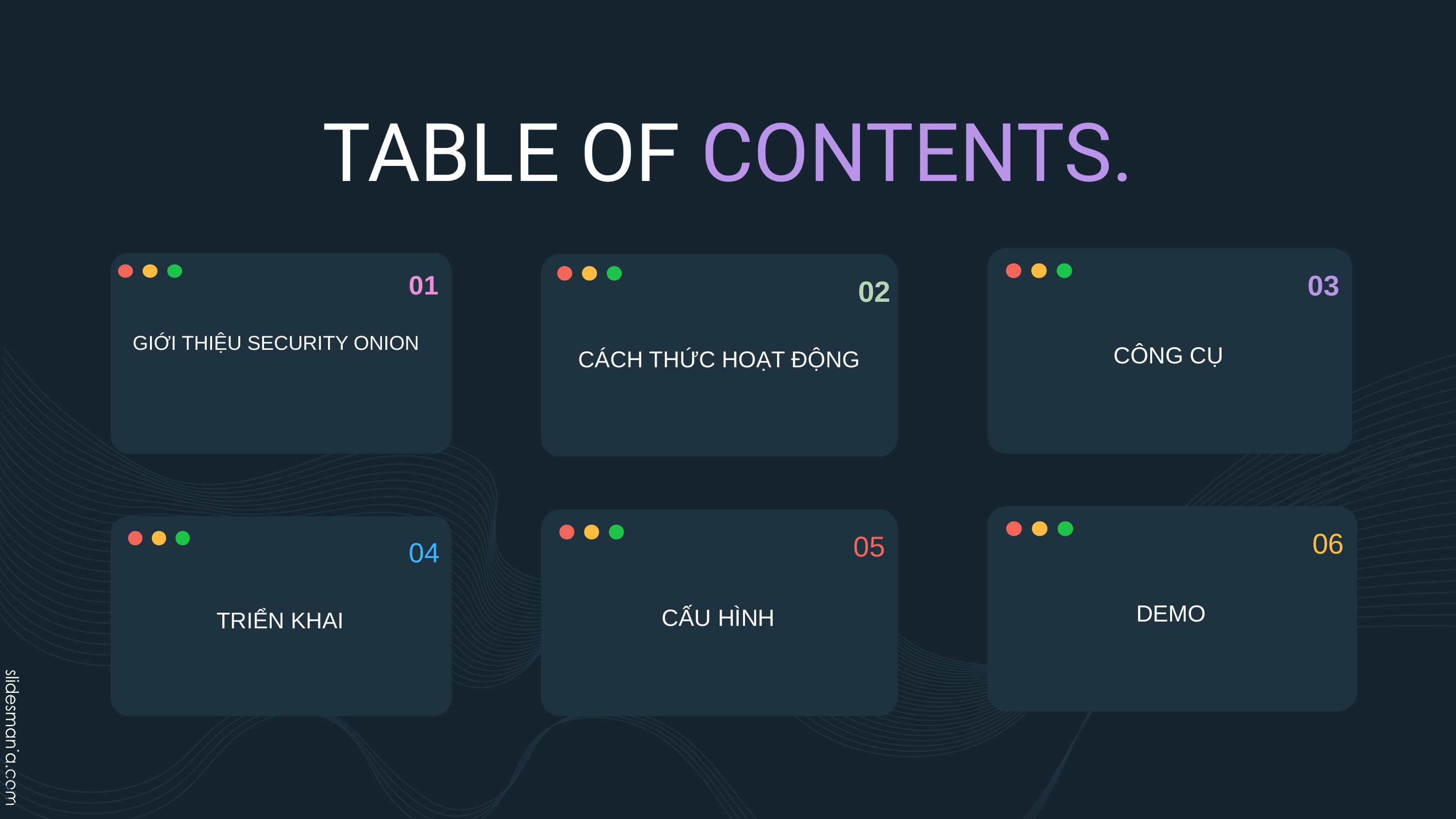

TABLE OF CONTENTS.

03

CÔNG CỤ

01

GIỚI THIỆU SECURITY ONION

02
CÁCH THỨC HOẠT ĐỘNG

06

DEMO

05

CẤU HÌNH

04

TRIỂN KHAI